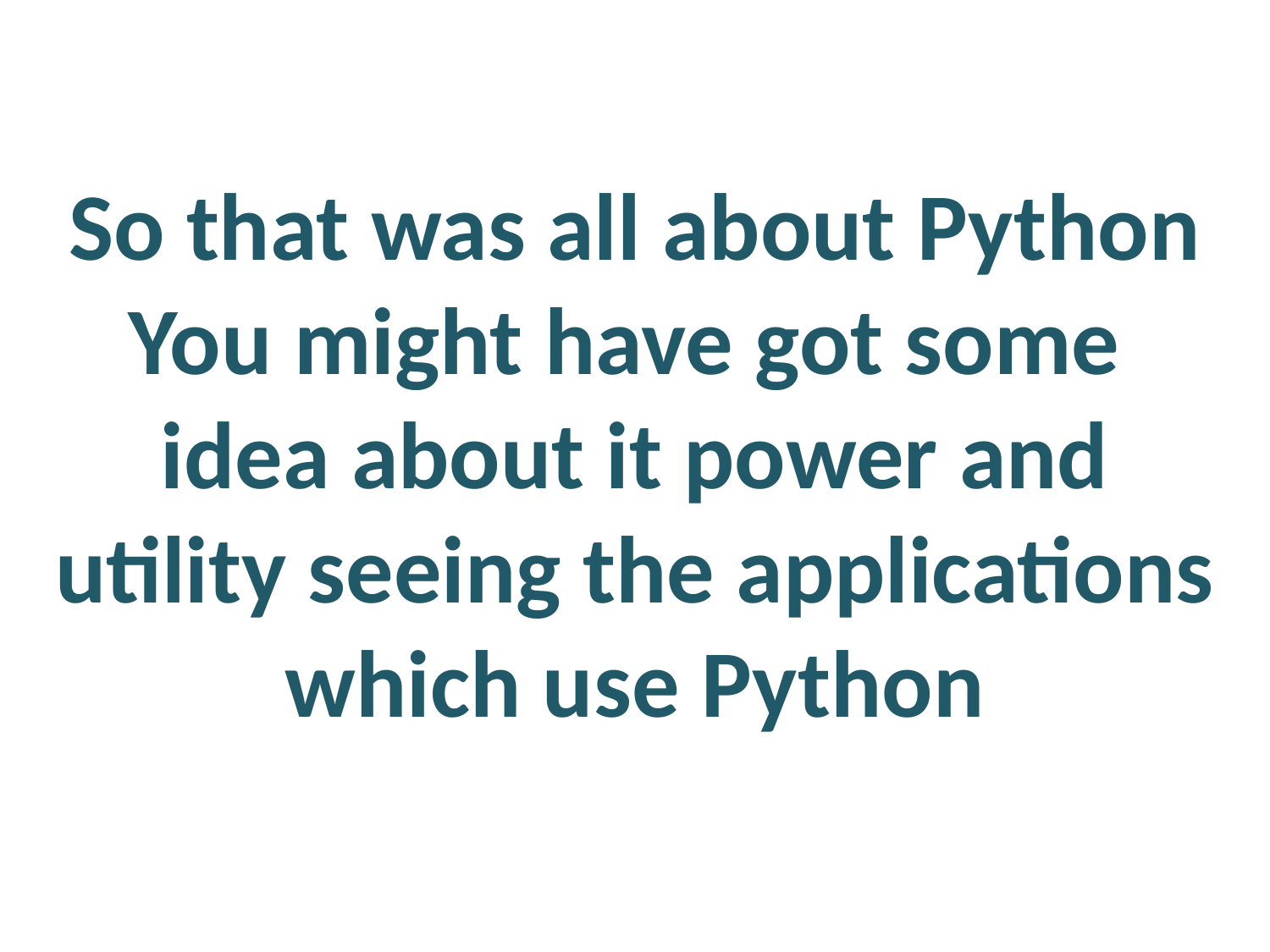

So that was all about Python
You might have got some
idea about it power and
utility seeing the applications
which use Python